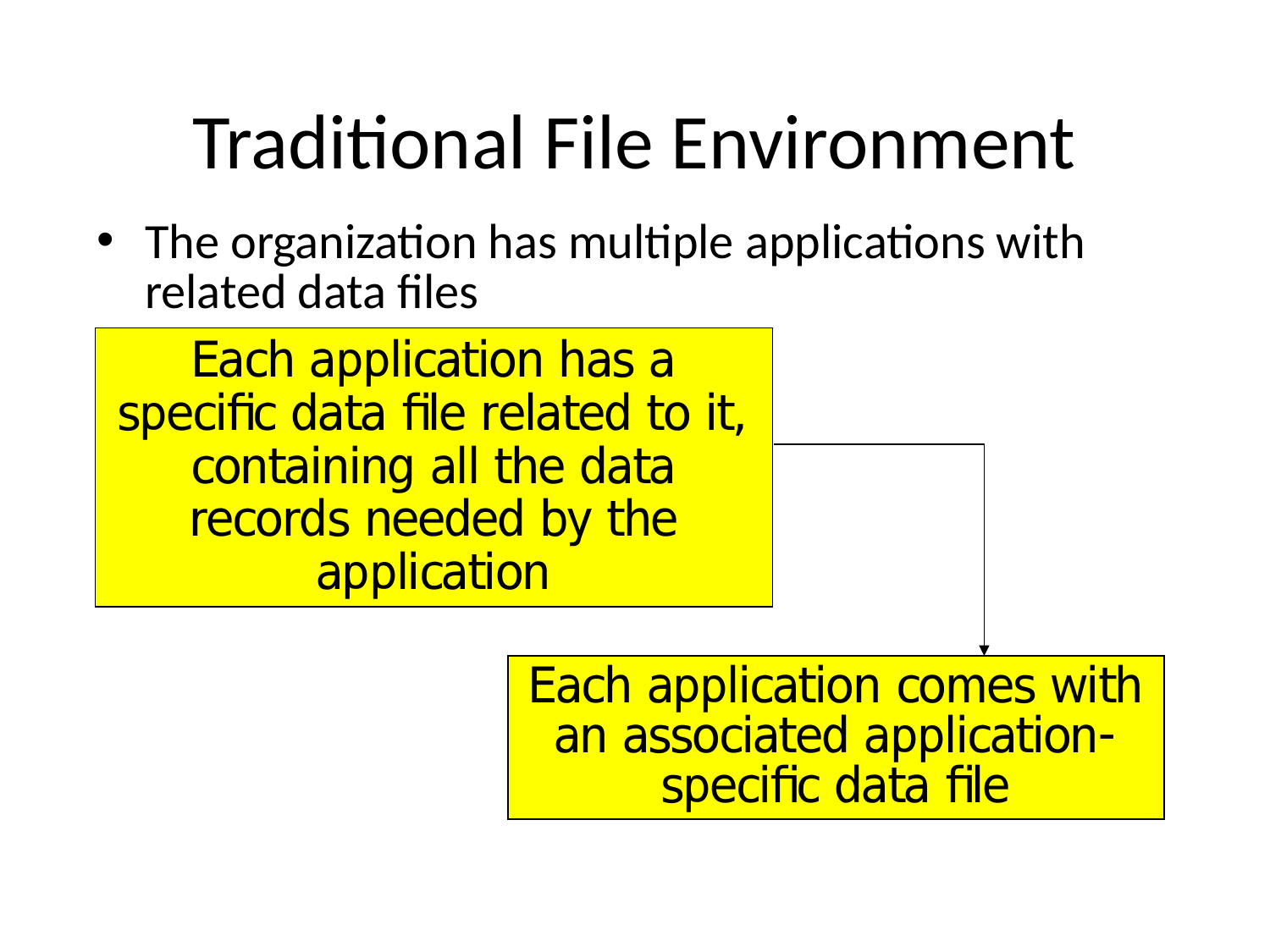

# Traditional File Environment
The organization has multiple applications with related data files
Each application has a specific data file related to it, containing all the data records needed by the application

Each application comes with an associated application-specific data file